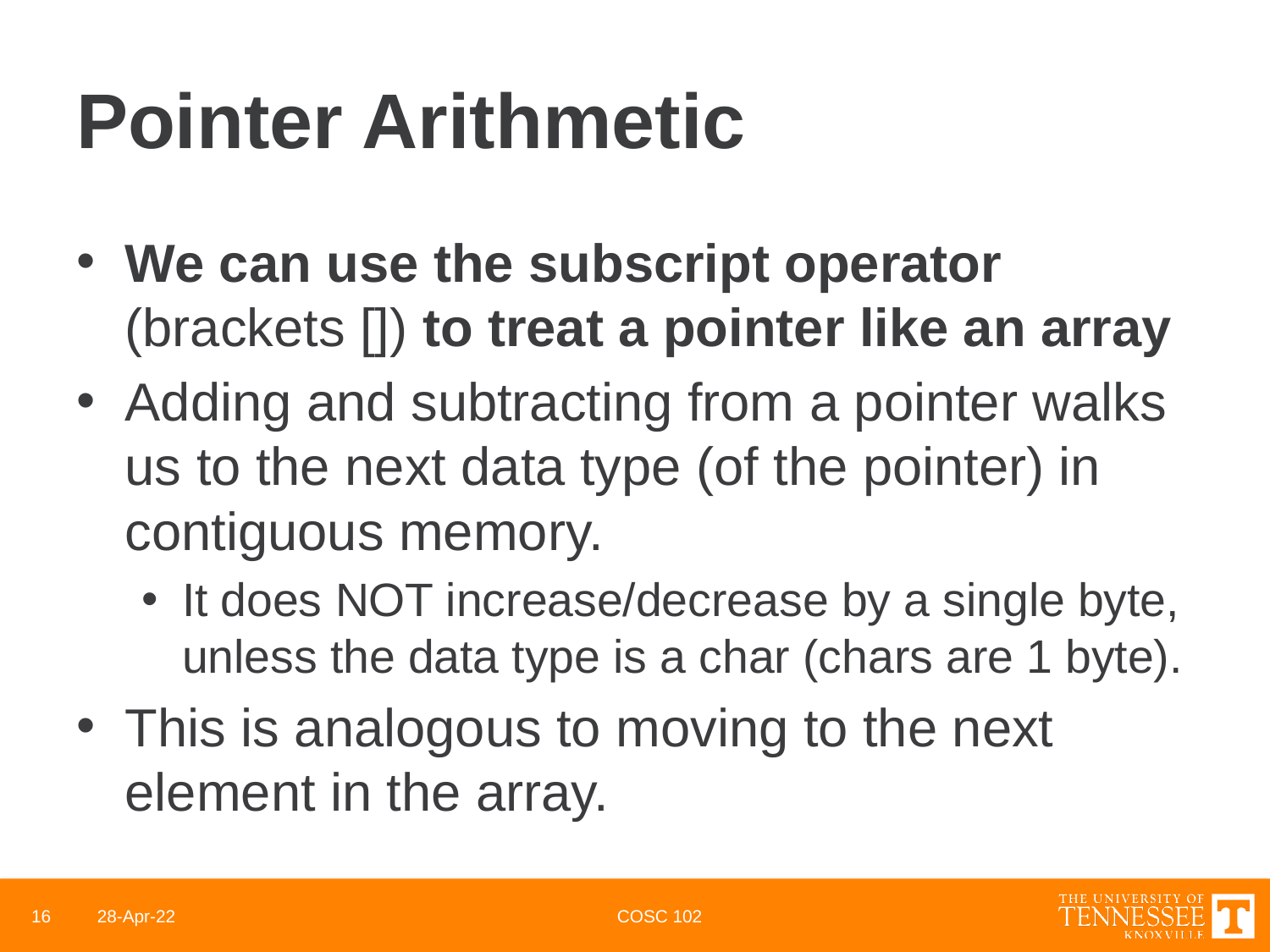

# Pointer Arithmetic
We can use the subscript operator (brackets []) to treat a pointer like an array
Adding and subtracting from a pointer walks us to the next data type (of the pointer) in contiguous memory.
It does NOT increase/decrease by a single byte, unless the data type is a char (chars are 1 byte).
This is analogous to moving to the next element in the array.
16
28-Apr-22
COSC 102